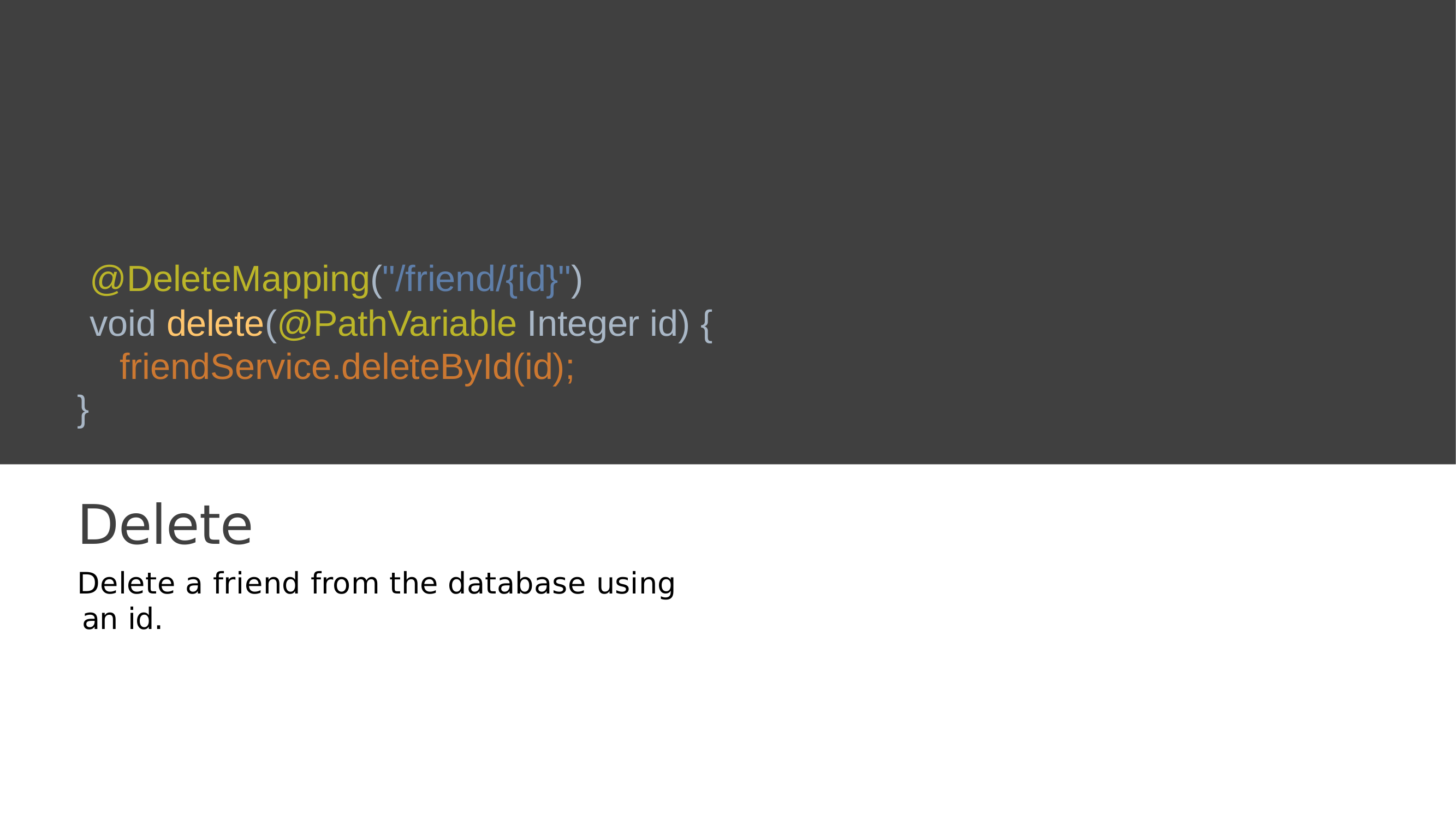

# @DeleteMapping("/friend/{id}")
void delete(@PathVariable Integer id) {  friendService.deleteById(id);
}

Delete
Delete a friend from the database using an id.
19